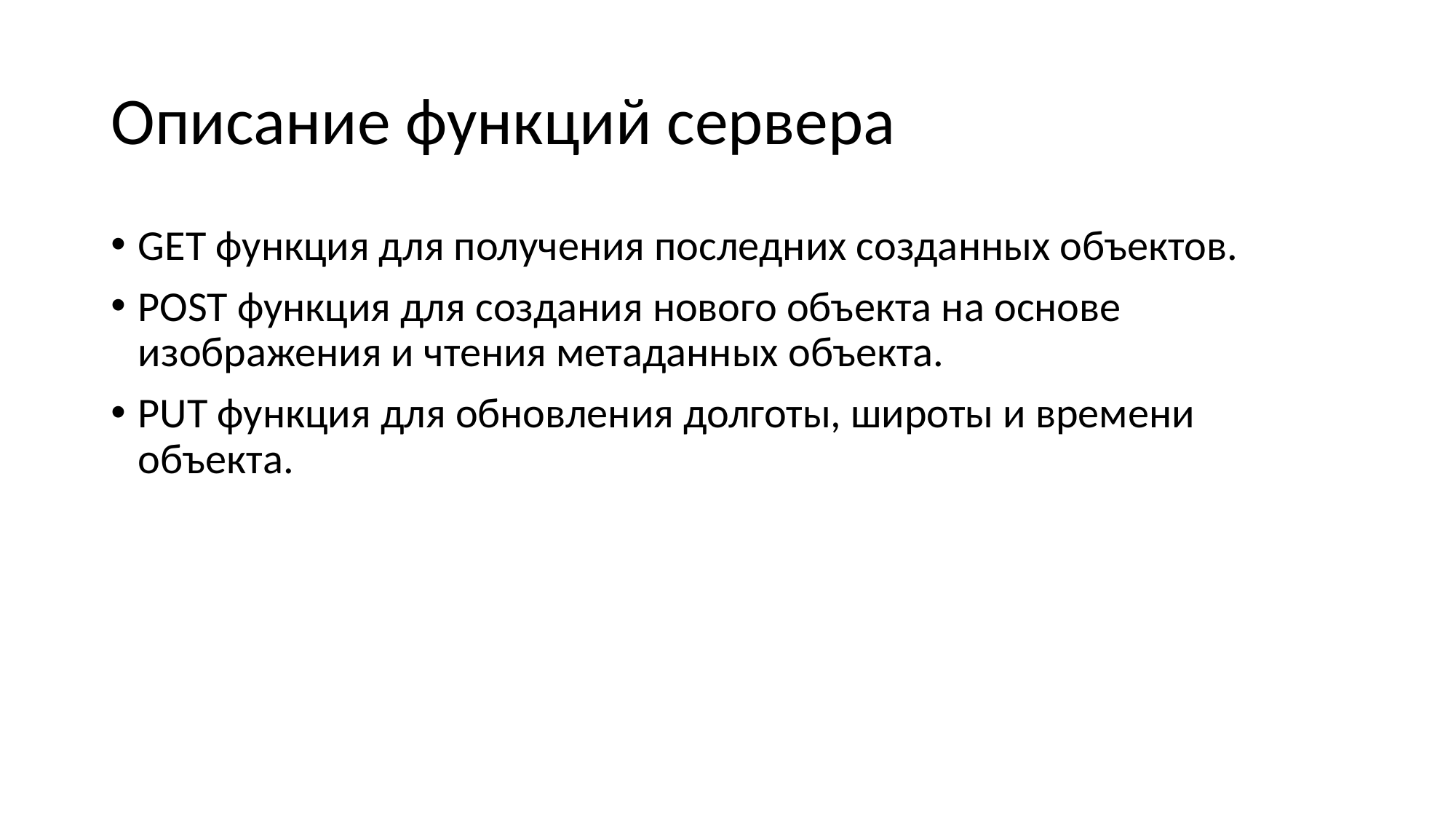

# Описание функций сервера
GET функция для получения последних созданных объектов.
POST функция для создания нового объекта на основе изображения и чтения метаданных объекта.
PUT функция для обновления долготы, широты и времени объекта.